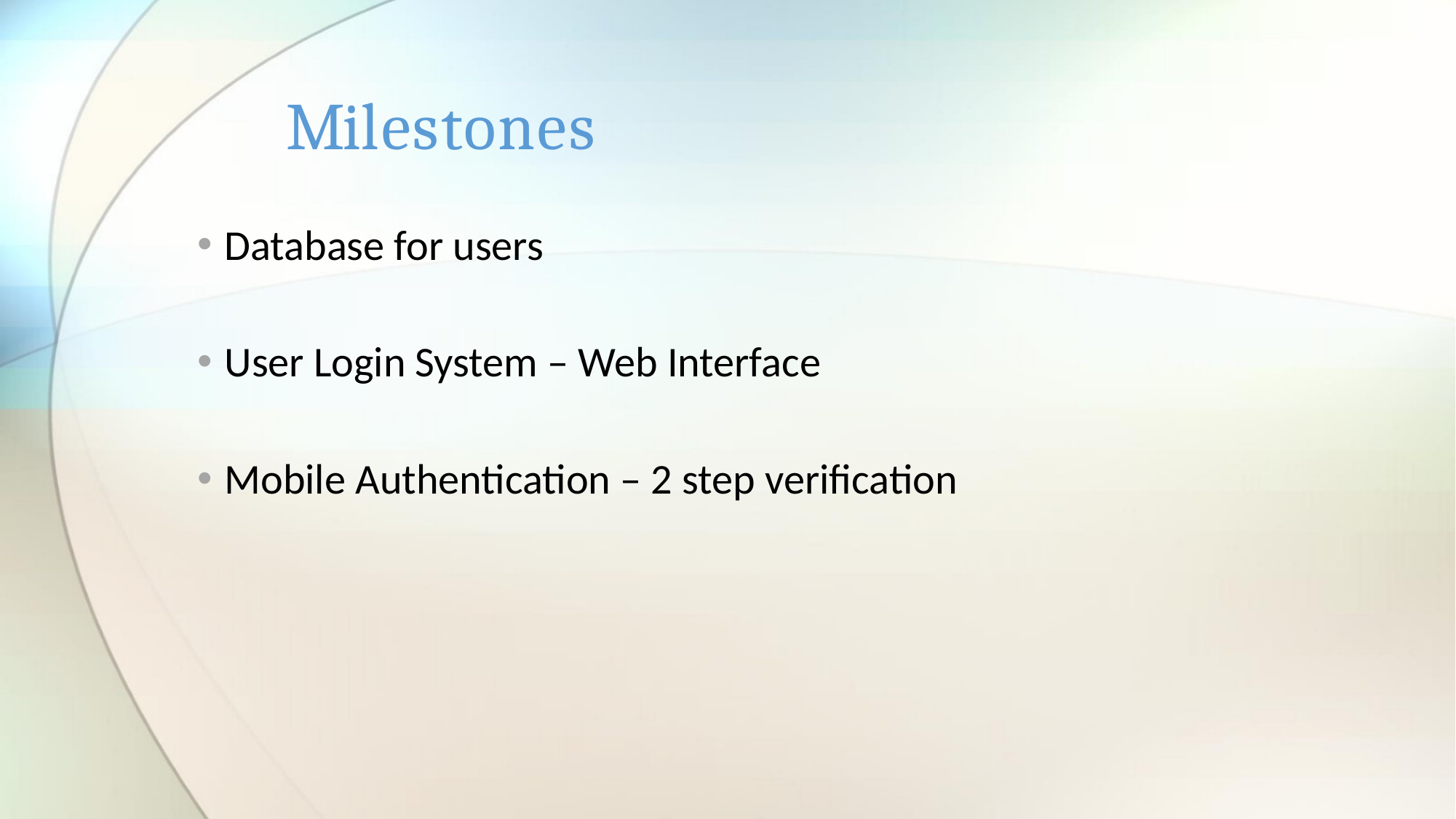

# Milestones
Database for users

User Login System – Web Interface

Mobile Authentication – 2 step verification